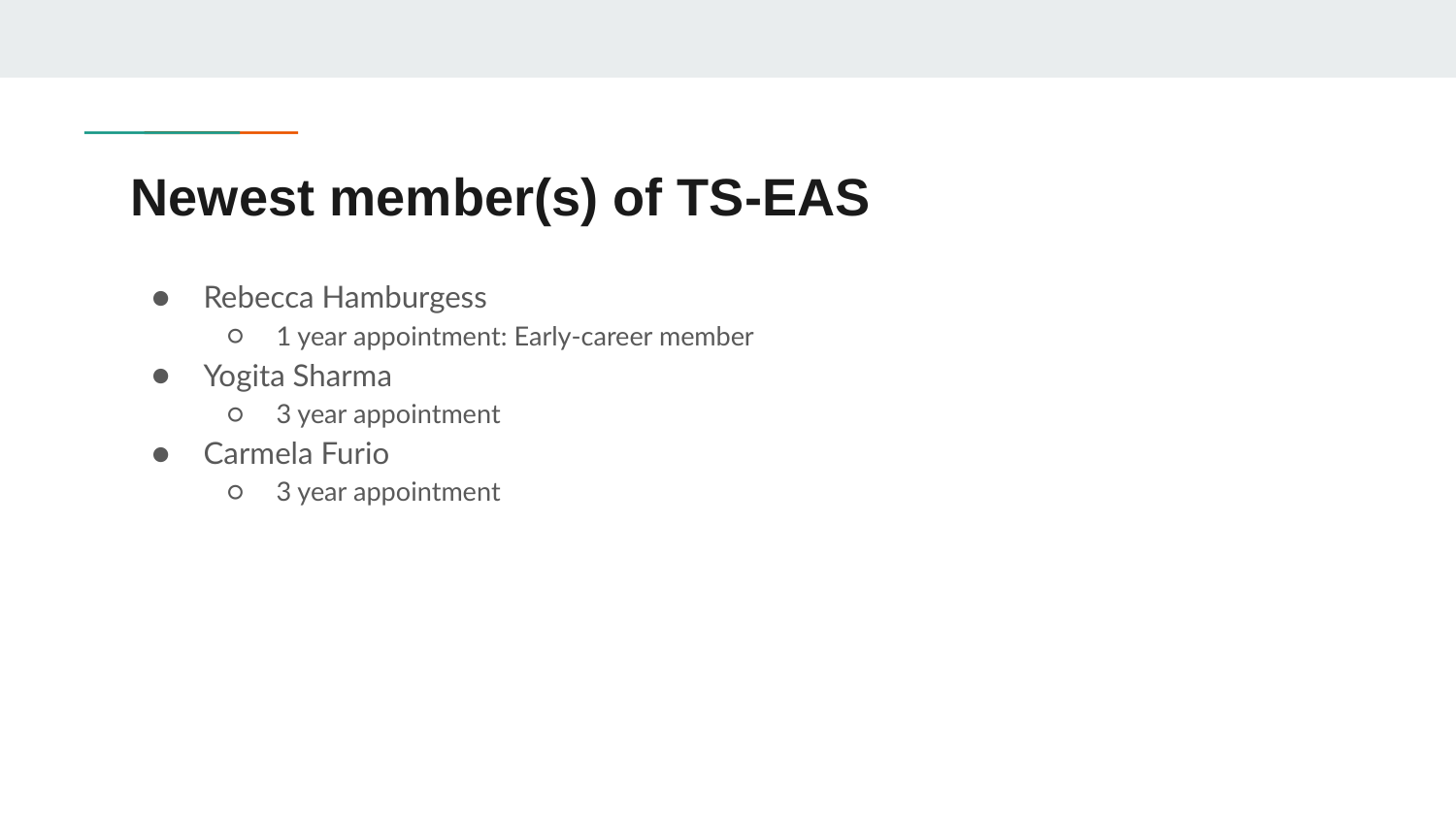

# Newest member(s) of TS-EAS
Rebecca Hamburgess
1 year appointment: Early-career member
Yogita Sharma
3 year appointment
Carmela Furio
3 year appointment